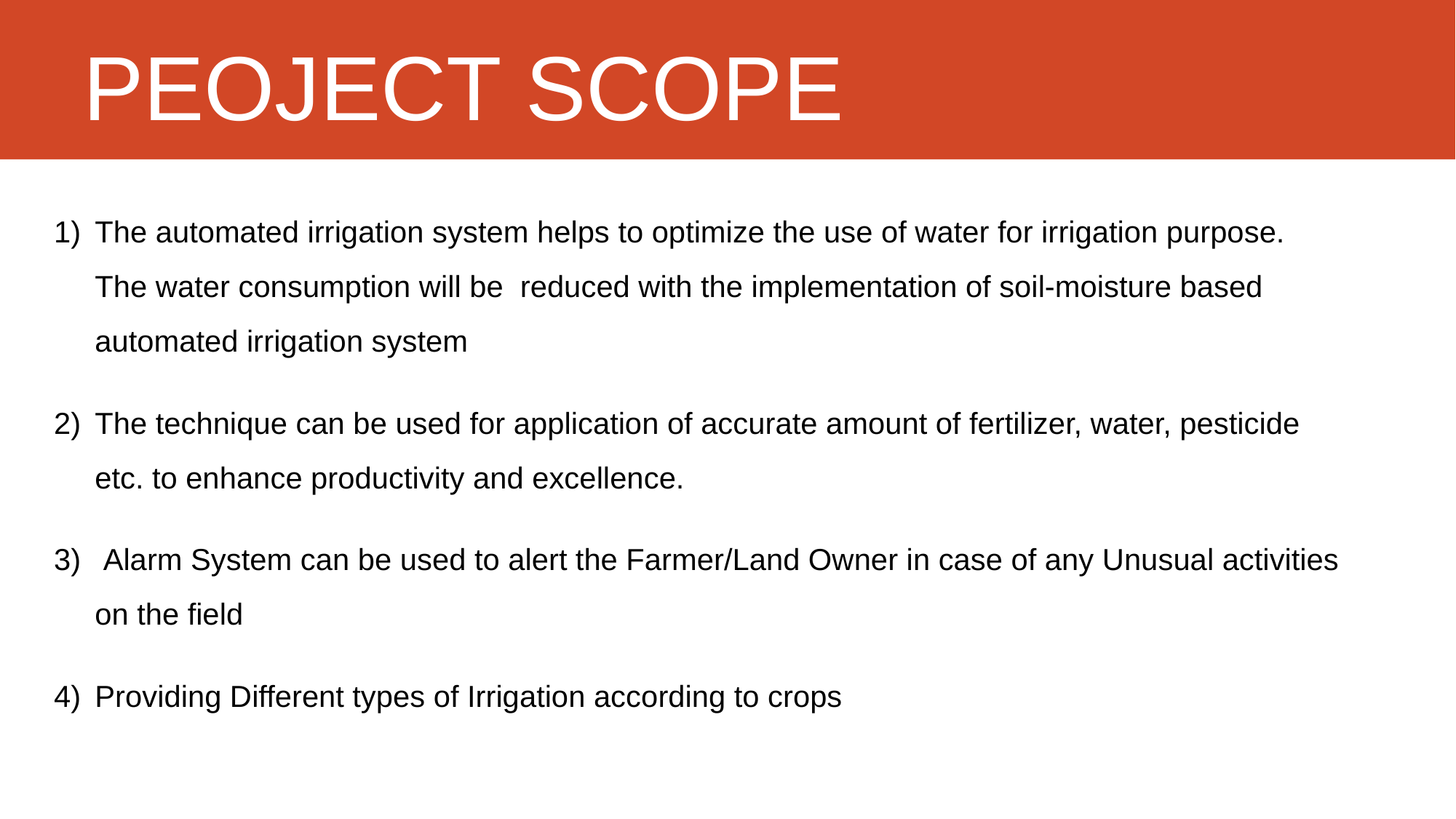

# PEOJECT SCOPE
The automated irrigation system helps to optimize the use of water for irrigation purpose. The water consumption will be  reduced with the implementation of soil-moisture based automated irrigation system
The technique can be used for application of accurate amount of fertilizer, water, pesticide etc. to enhance productivity and excellence.
 Alarm System can be used to alert the Farmer/Land Owner in case of any Unusual activities on the field
Providing Different types of Irrigation according to crops